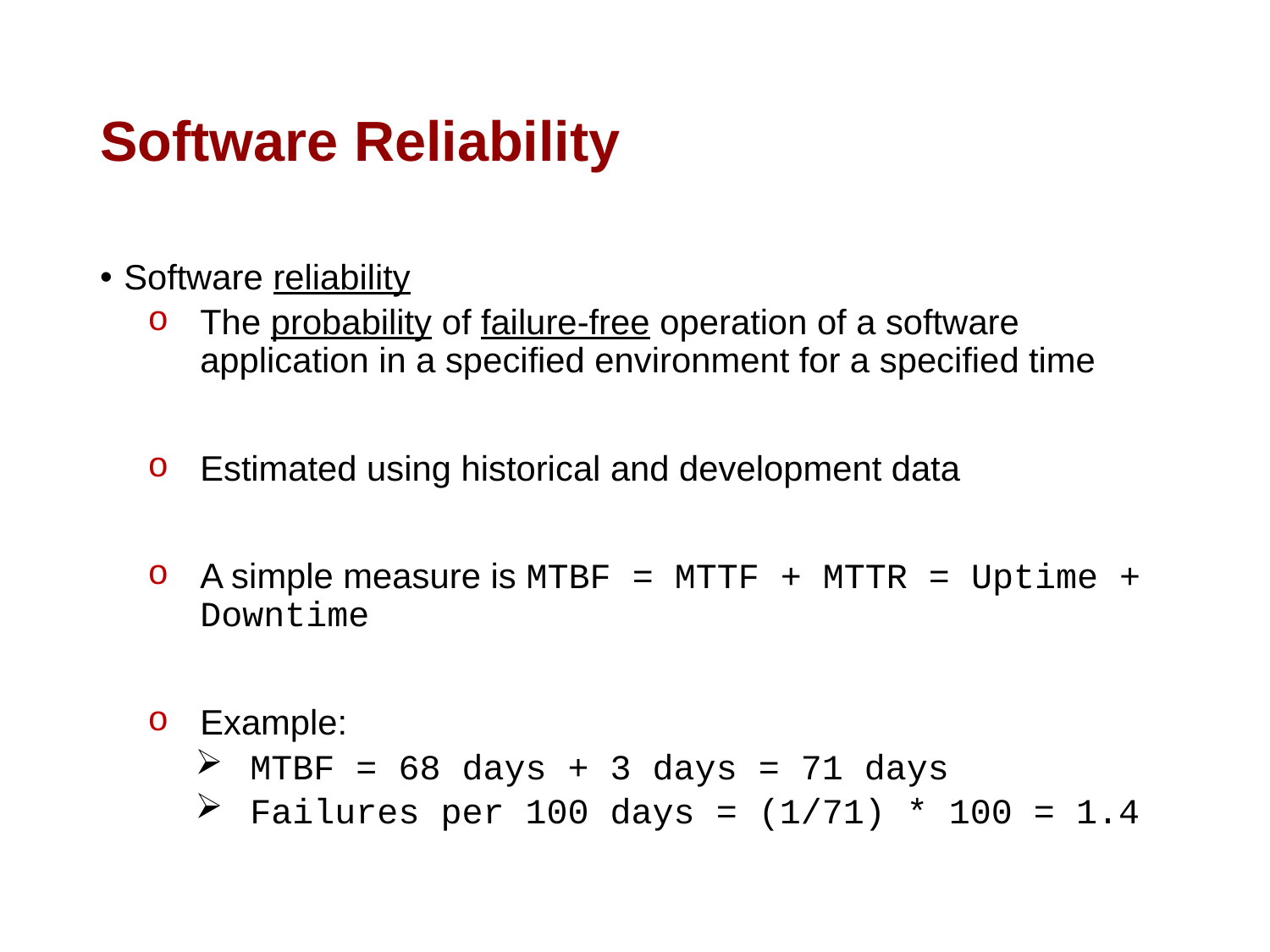

# Software Reliability
Software reliability
The probability of failure-free operation of a software application in a specified environment for a specified time

Estimated using historical and development data

A simple measure is MTBF = MTTF + MTTR = Uptime + Downtime

Example:
MTBF = 68 days + 3 days = 71 days
Failures per 100 days = (1/71) * 100 = 1.4